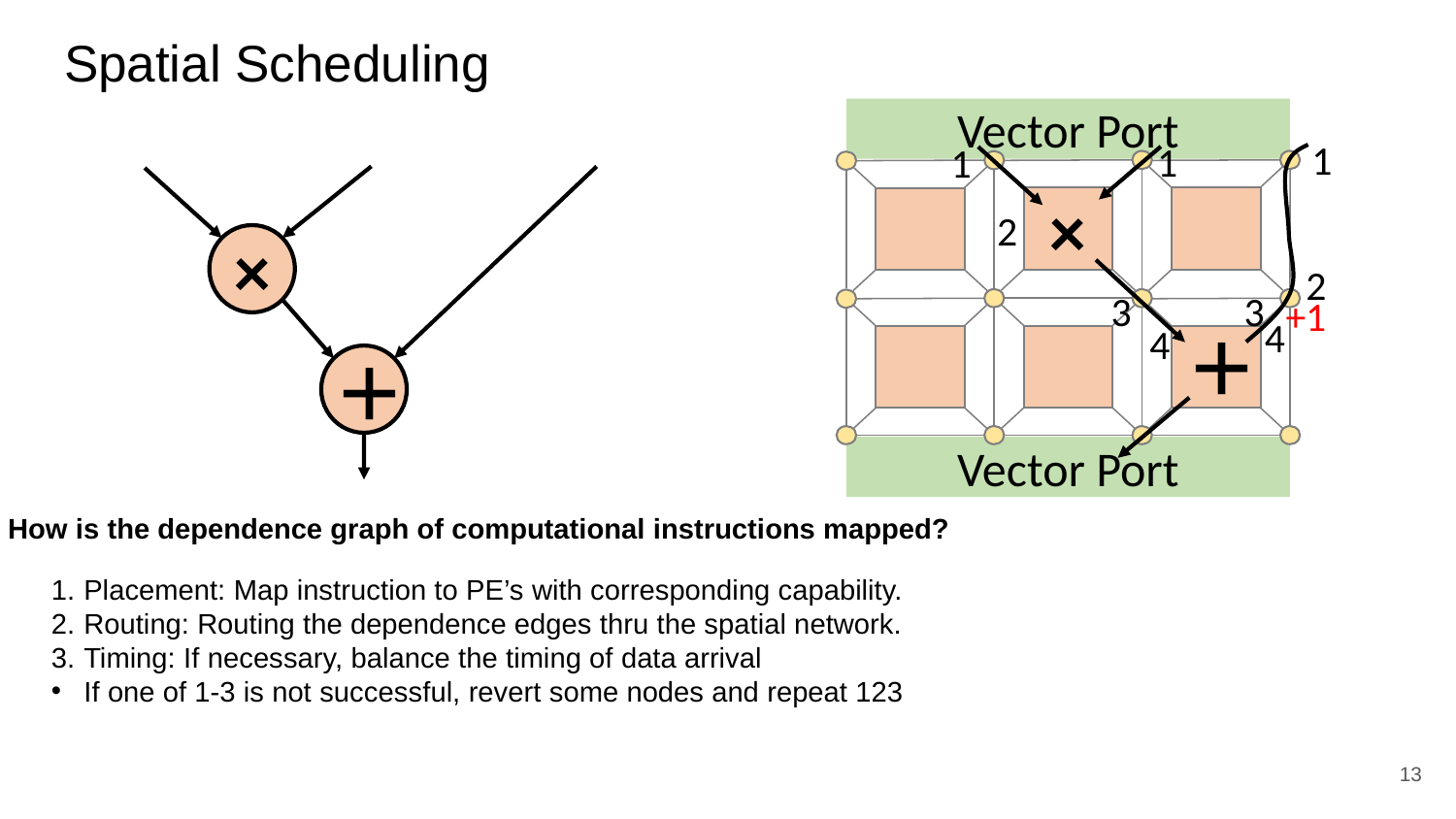

# Spatial Scheduling
Vector Port
1
1
1

×

2
×
2
3
3
+1

4
4

＋
＋

Vector Port
How is the dependence graph of computational instructions mapped?
Placement: Map instruction to PE’s with corresponding capability.
Routing: Routing the dependence edges thru the spatial network.
Timing: If necessary, balance the timing of data arrival
If one of 1-3 is not successful, revert some nodes and repeat 123
13